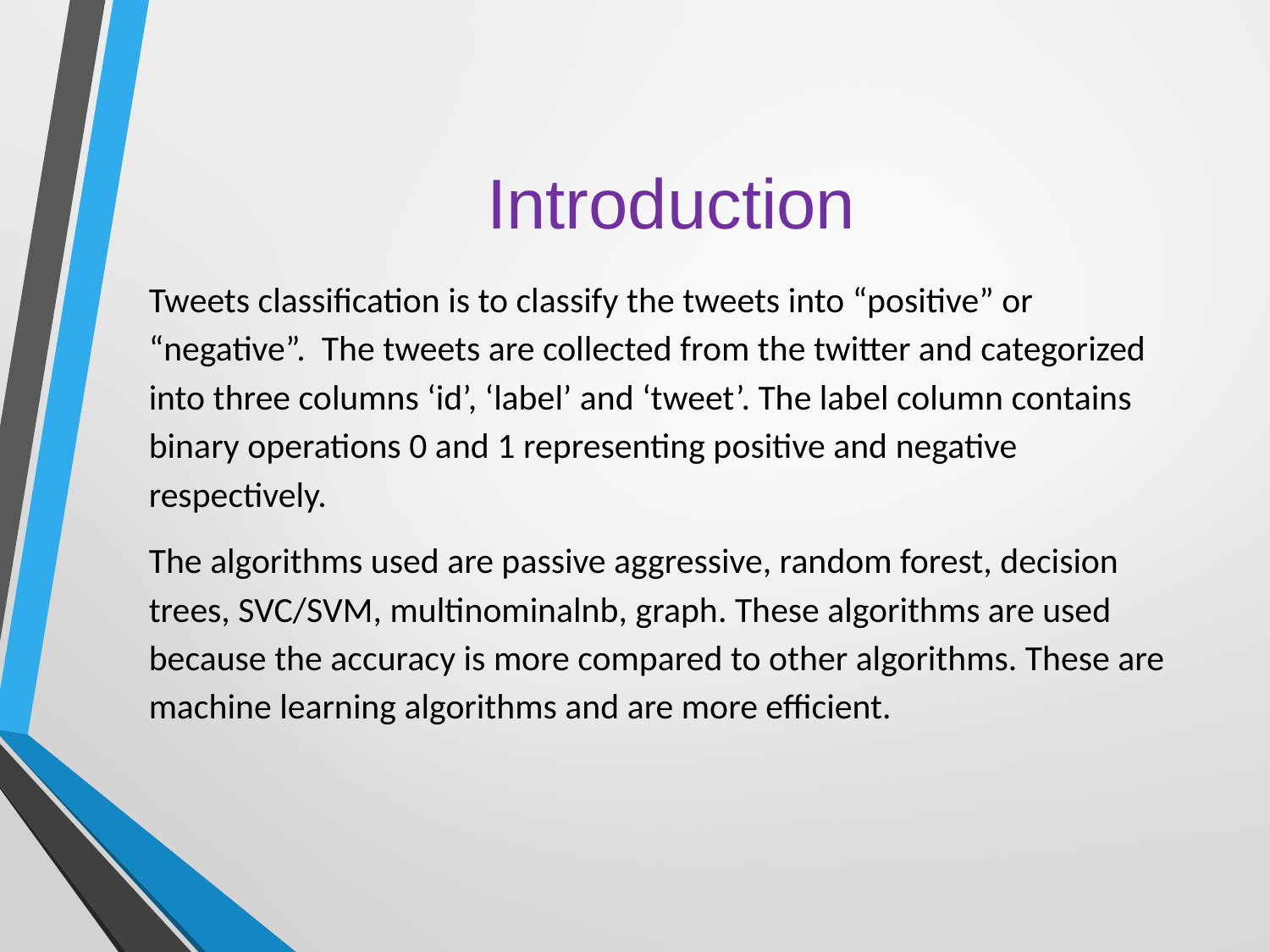

# Introduction
Tweets classification is to classify the tweets into “positive” or “negative”.  The tweets are collected from the twitter and categorized into three columns ‘id’, ‘label’ and ‘tweet’. The label column contains binary operations 0 and 1 representing positive and negative respectively.
The algorithms used are passive aggressive, random forest, decision trees, SVC/SVM, multinominalnb, graph. These algorithms are used because the accuracy is more compared to other algorithms. These are machine learning algorithms and are more efficient.